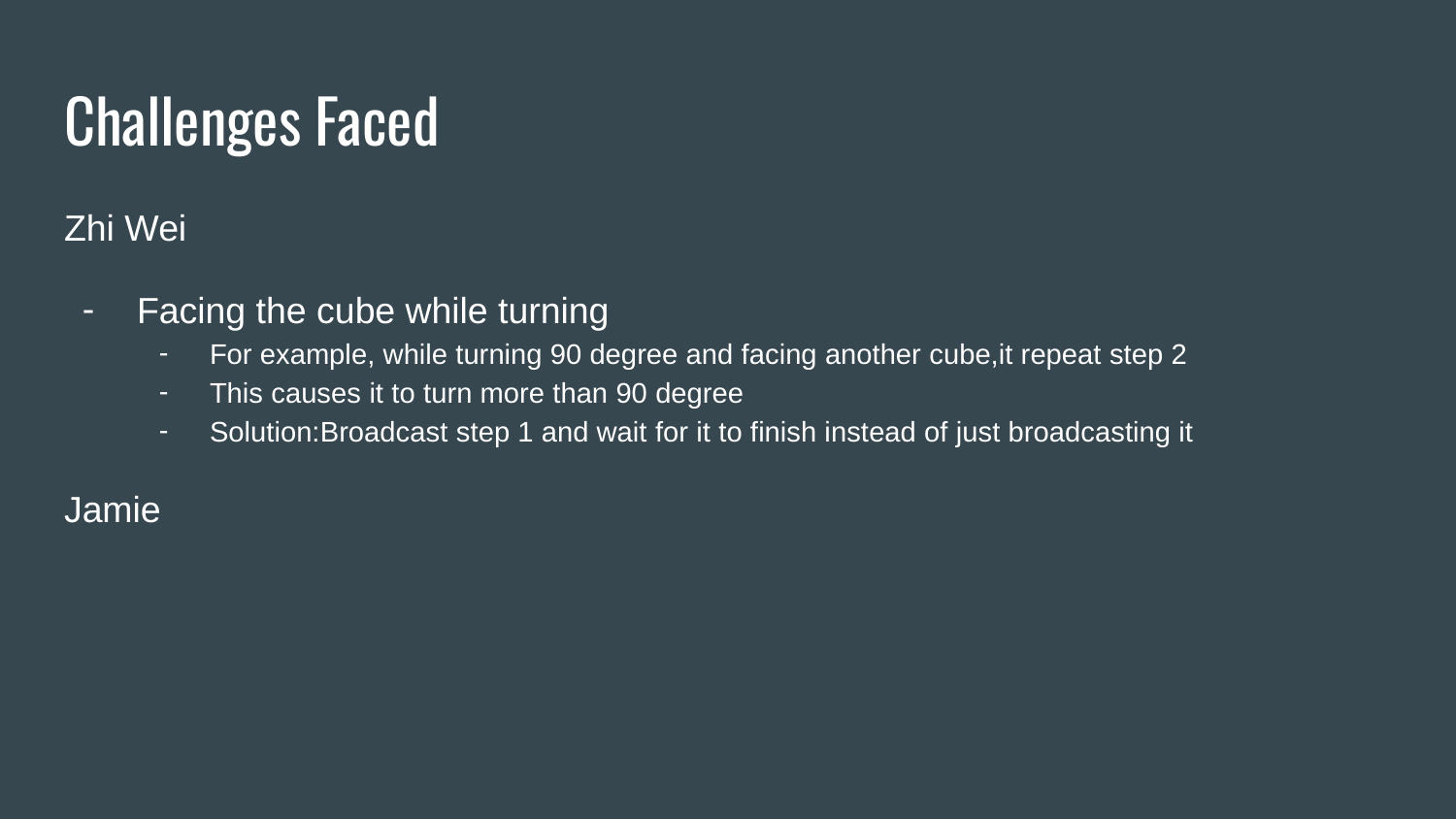

# Challenges Faced
Zhi Wei
Facing the cube while turning
For example, while turning 90 degree and facing another cube,it repeat step 2
This causes it to turn more than 90 degree
Solution:Broadcast step 1 and wait for it to finish instead of just broadcasting it
Jamie